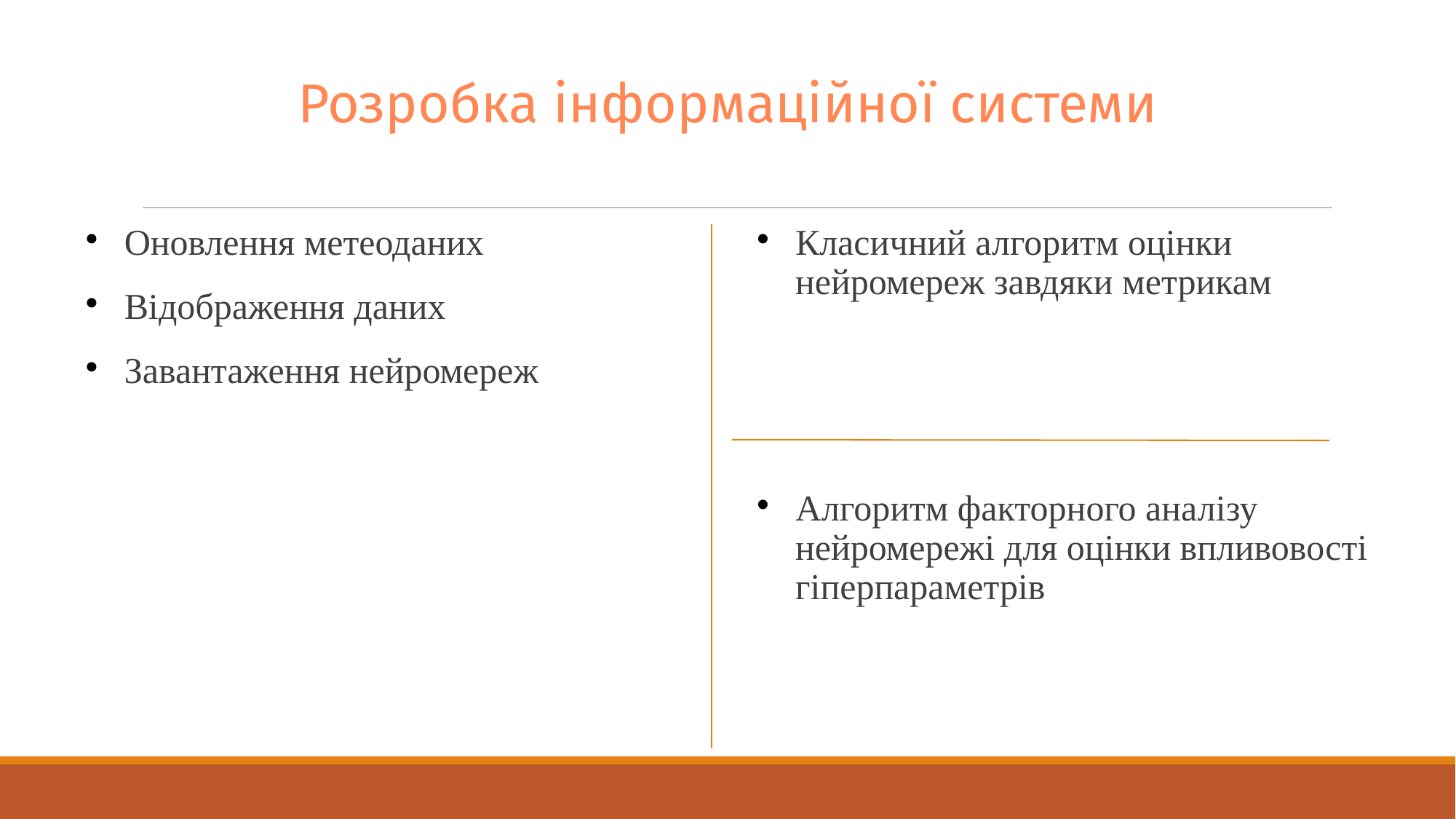

Розробка інформаційної системи
# Оновлення метеоданих
Відображення даних
Завантаження нейромереж
Класичний алгоритм оцінки нейромереж завдяки метрикам

Алгоритм факторного аналізу нейромережі для оцінки впливовості гіперпараметрів